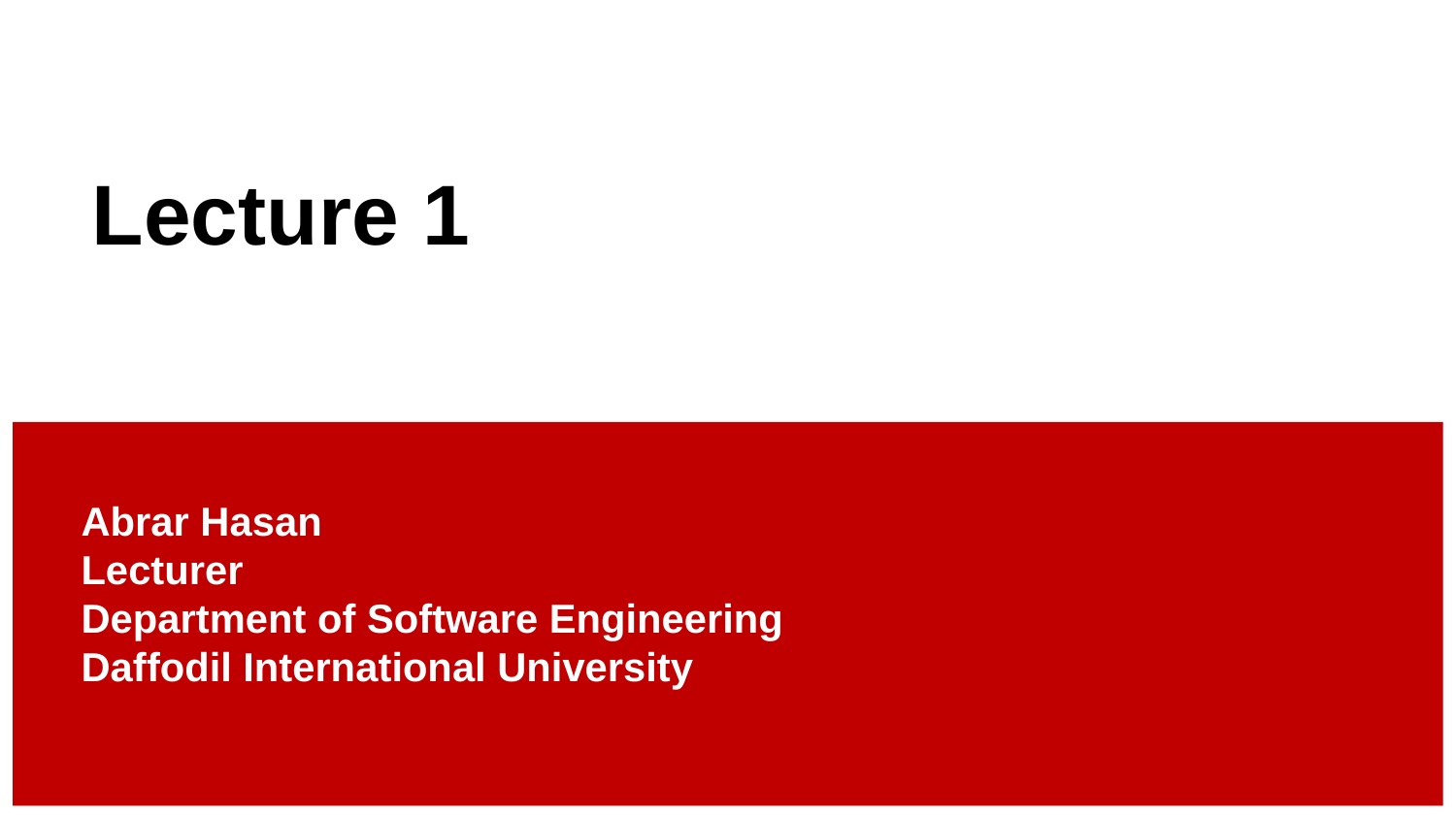

# Lecture 1
Abrar Hasan
Lecturer
Department of Software Engineering
Daffodil International University